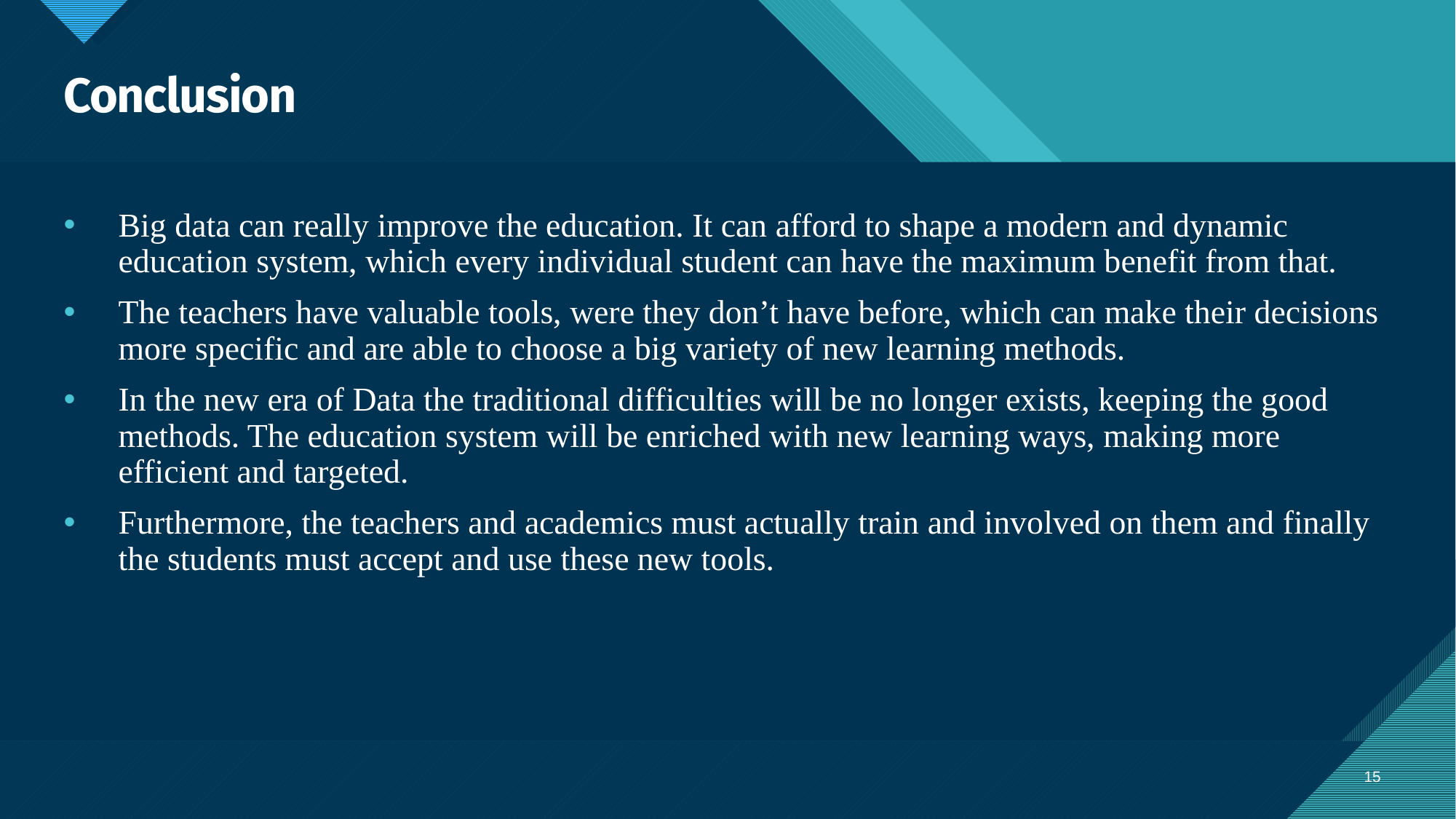

# Conclusion
Big data can really improve the education. It can afford to shape a modern and dynamic education system, which every individual student can have the maximum benefit from that.
The teachers have valuable tools, were they don’t have before, which can make their decisions more specific and are able to choose a big variety of new learning methods.
In the new era of Data the traditional difficulties will be no longer exists, keeping the good methods. The education system will be enriched with new learning ways, making more efficient and targeted.
Furthermore, the teachers and academics must actually train and involved on them and finally the students must accept and use these new tools.

15